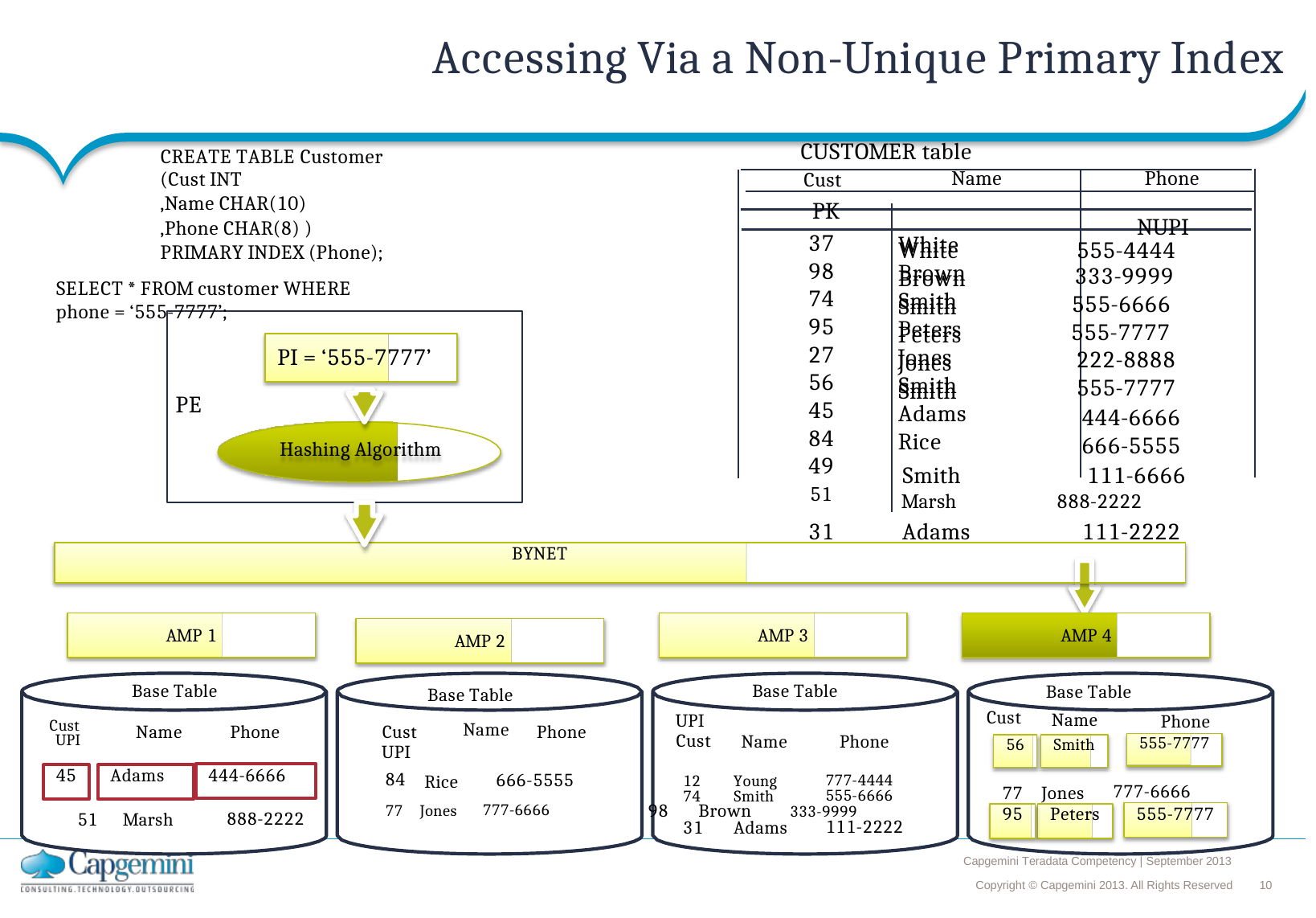

Accessing
Via
a
Non-Unique
Primary Index

CUSTOMER table
CREATE TABLE Customer
(Cust INT
,Name CHAR(10)
,Phone CHAR(8) ) PRIMARY INDEX (Phone);
SELECT * FROM customer WHERE phone = ‘555-7777’;

Cust                        Name

Phone

PK

NUPI
37
98
74
95
27
56
45
84
49
51

White Brown Smith Peters Jones Smith Adams Rice

444-6666
666-5555
White
Brown Smith Peters Jones Smith
555-4444
333-9999
555-6666
555-7777
222-8888
555-7777

PI = ‘555-7777’
PE
Hashing Algorithm

Smith
111-6666

Marsh                      888-2222

31
Adams
111-2222

BYNET

AMP 1

AMP 3

AMP 4

AMP 2

Base Table
Base Table
Base Table
Name
Base Table
Name

Cust
UPI Cust
Phone
Cust
UPI
Cust
UPI
84
Phone
Name
Phone

Name
Phone

555-7777

56
Smith

Adams
444-6666

45

666-5555
Rice
777-4444
555-6666
12
74
Young
Smith
777-6666
77
Jones

77    Jones       777-6666                          98       Brown         333-9999
95
Peters

555-7777

888-2222
51
Marsh
111-2222
31
Adams

Capgemini Teradata Competency | September 2013
Copyright © Capgemini 2013. All Rights Reserved        10